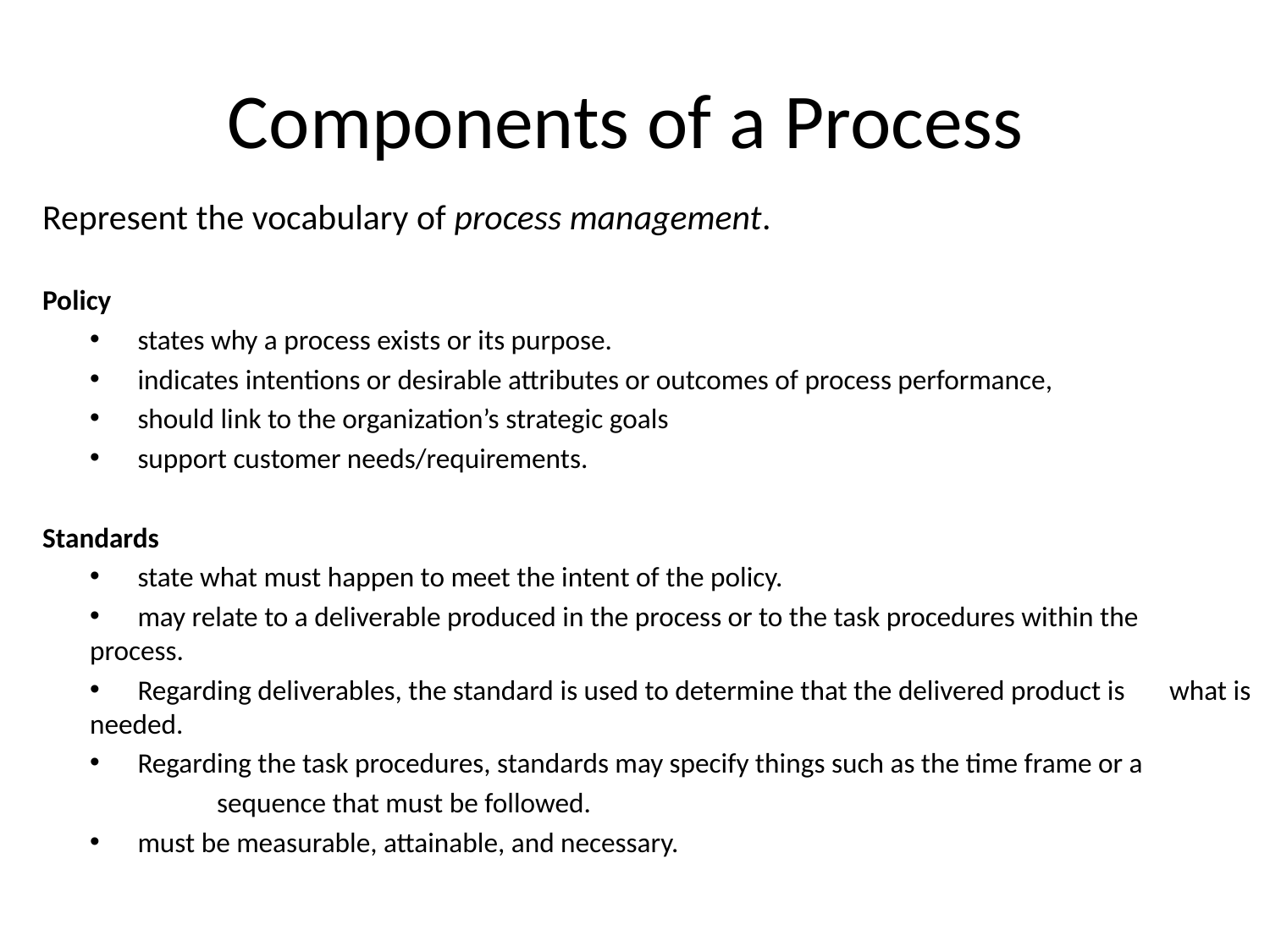

Components of a Process
Represent the vocabulary of process management.

Policy
	states why a process exists or its purpose.
	indicates intentions or desirable attributes or outcomes of process performance,
	should link to the organization’s strategic goals
	support customer needs/requirements.

Standards
	state what must happen to meet the intent of the policy.
	may relate to a deliverable produced in the process or to the task procedures within the 	process.
	Regarding deliverables, the standard is used to determine that the delivered product is 	what is needed.
	Regarding the task procedures, standards may specify things such as the time frame or a
		sequence that must be followed.
	must be measurable, attainable, and necessary.